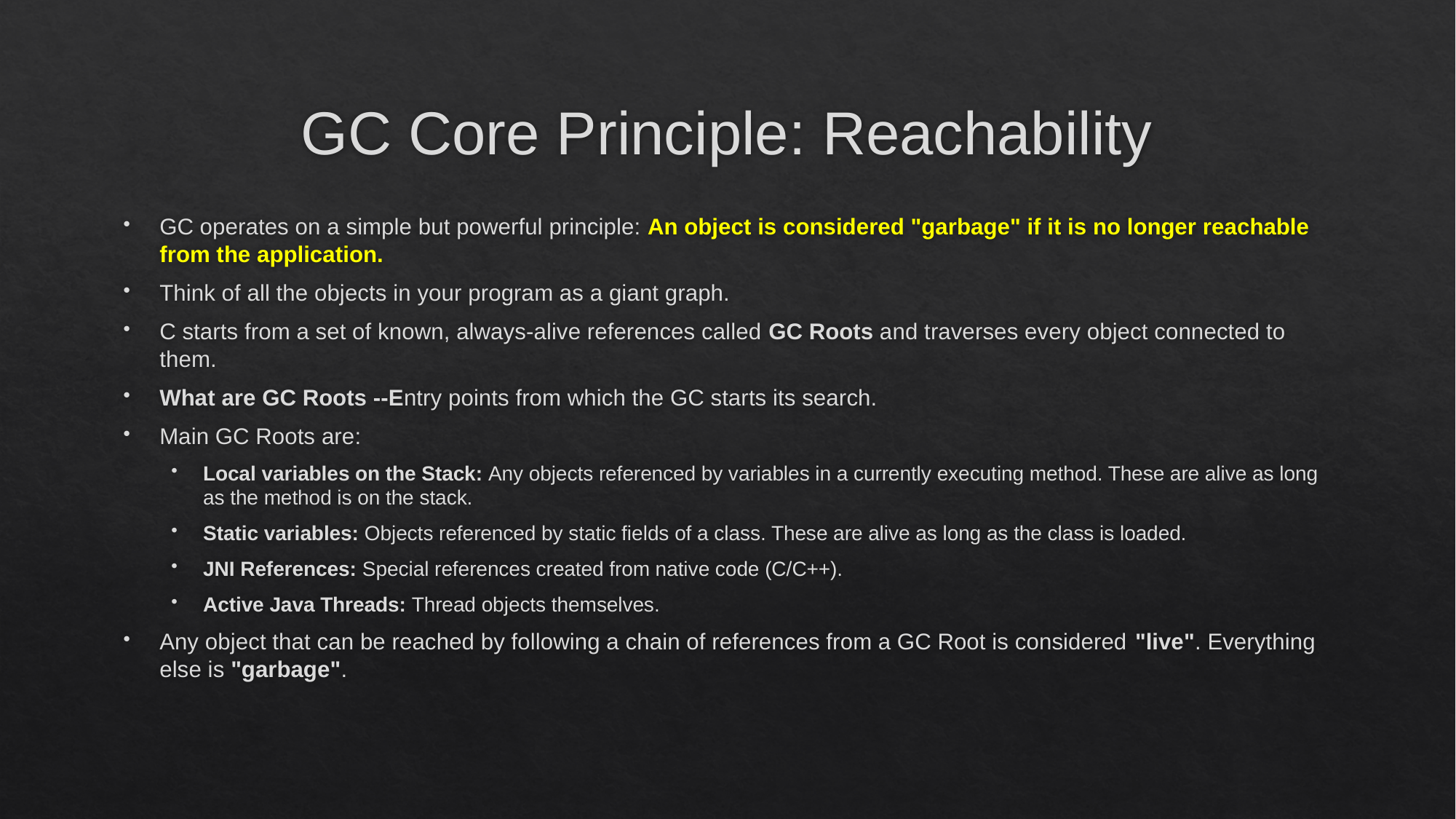

# GC Core Principle: Reachability
GC operates on a simple but powerful principle: An object is considered "garbage" if it is no longer reachable from the application.
Think of all the objects in your program as a giant graph.
C starts from a set of known, always-alive references called GC Roots and traverses every object connected to them.
What are GC Roots --Entry points from which the GC starts its search.
Main GC Roots are:
Local variables on the Stack: Any objects referenced by variables in a currently executing method. These are alive as long as the method is on the stack.
Static variables: Objects referenced by static fields of a class. These are alive as long as the class is loaded.
JNI References: Special references created from native code (C/C++).
Active Java Threads: Thread objects themselves.
Any object that can be reached by following a chain of references from a GC Root is considered "live". Everything else is "garbage".